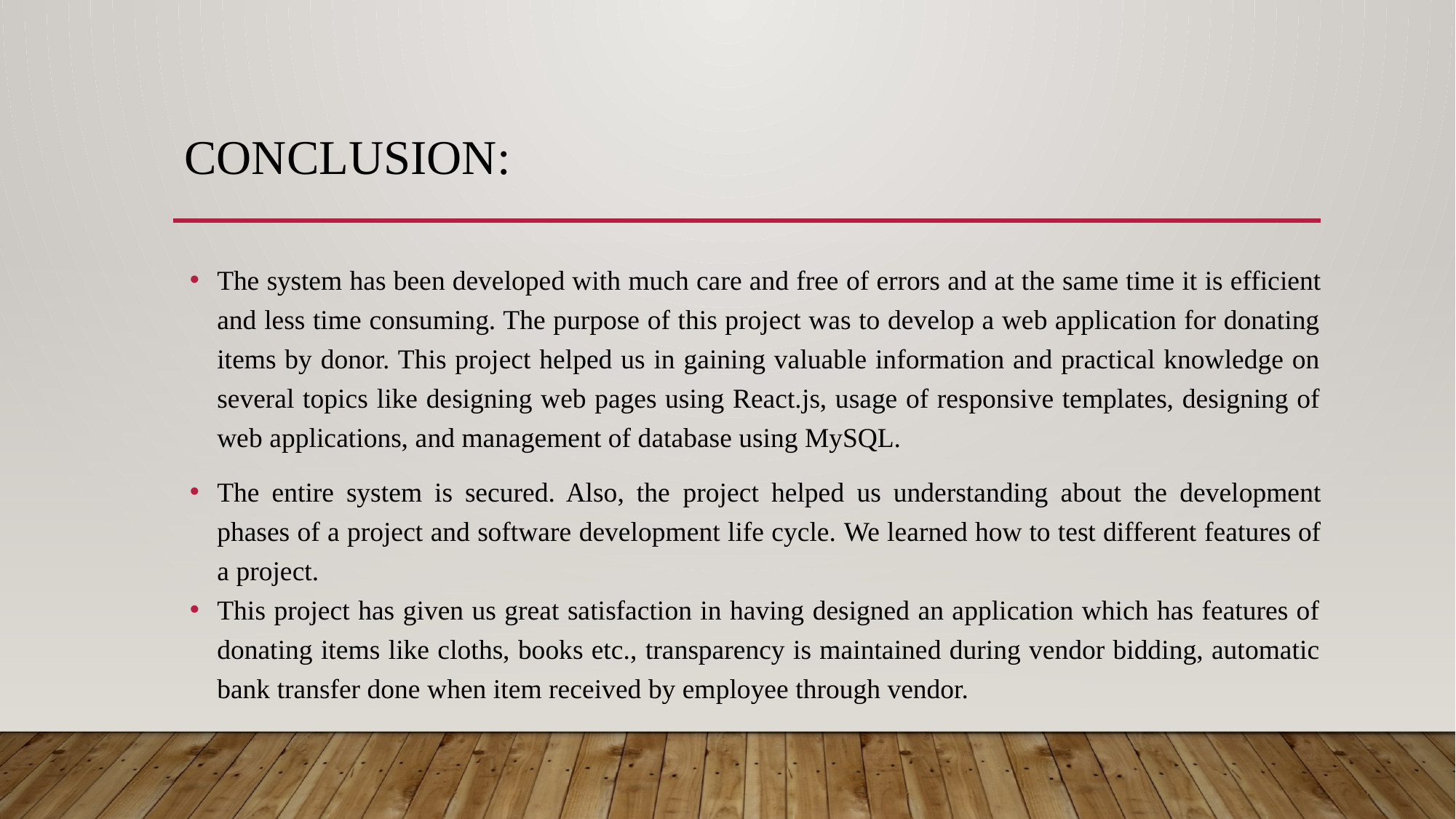

# Conclusion:
The system has been developed with much care and free of errors and at the same time it is efficient and less time consuming. The purpose of this project was to develop a web application for donating items by donor. This project helped us in gaining valuable information and practical knowledge on several topics like designing web pages using React.js, usage of responsive templates, designing of web applications, and management of database using MySQL.
The entire system is secured. Also, the project helped us understanding about the development phases of a project and software development life cycle. We learned how to test different features of a project.
This project has given us great satisfaction in having designed an application which has features of donating items like cloths, books etc., transparency is maintained during vendor bidding, automatic bank transfer done when item received by employee through vendor.